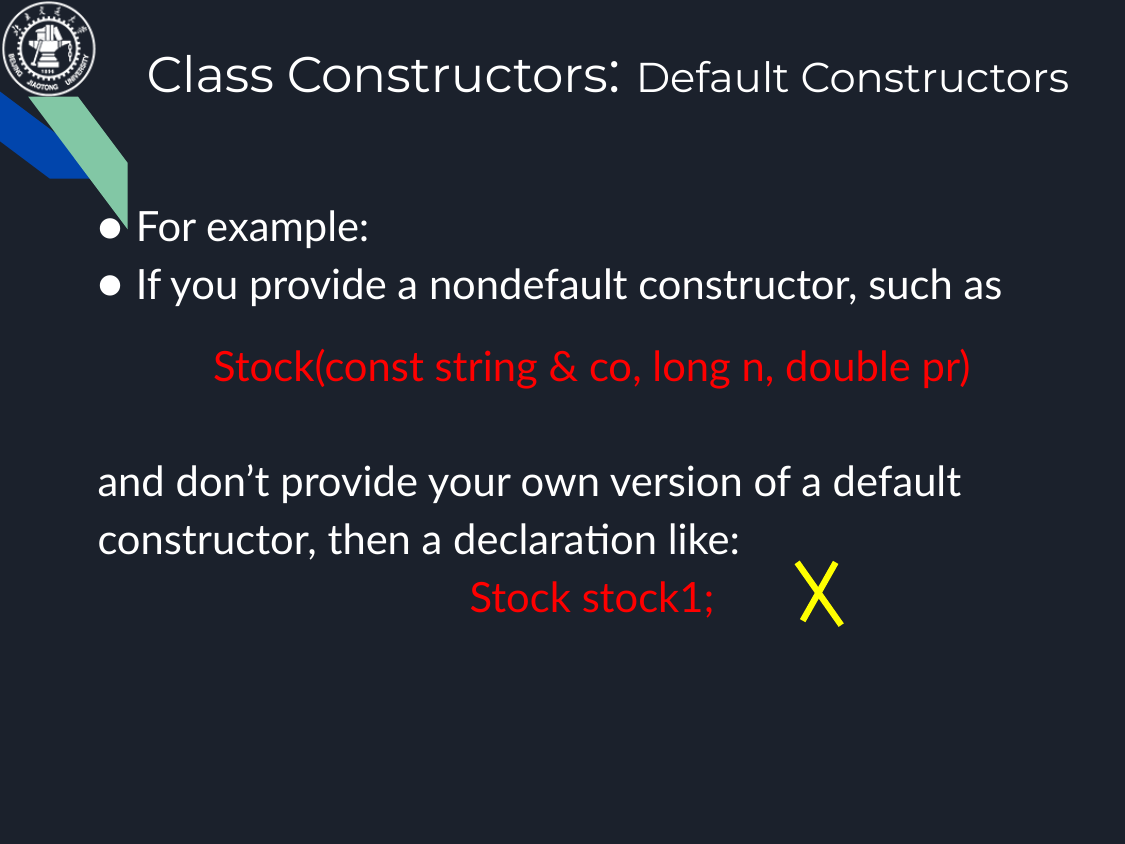

# Class Constructors: Default Constructors
For example:
If you provide a nondefault constructor, such as
Stock(const string & co, long n, double pr)

and don’t provide your own version of a default constructor, then a declaration like:
 Stock stock1;